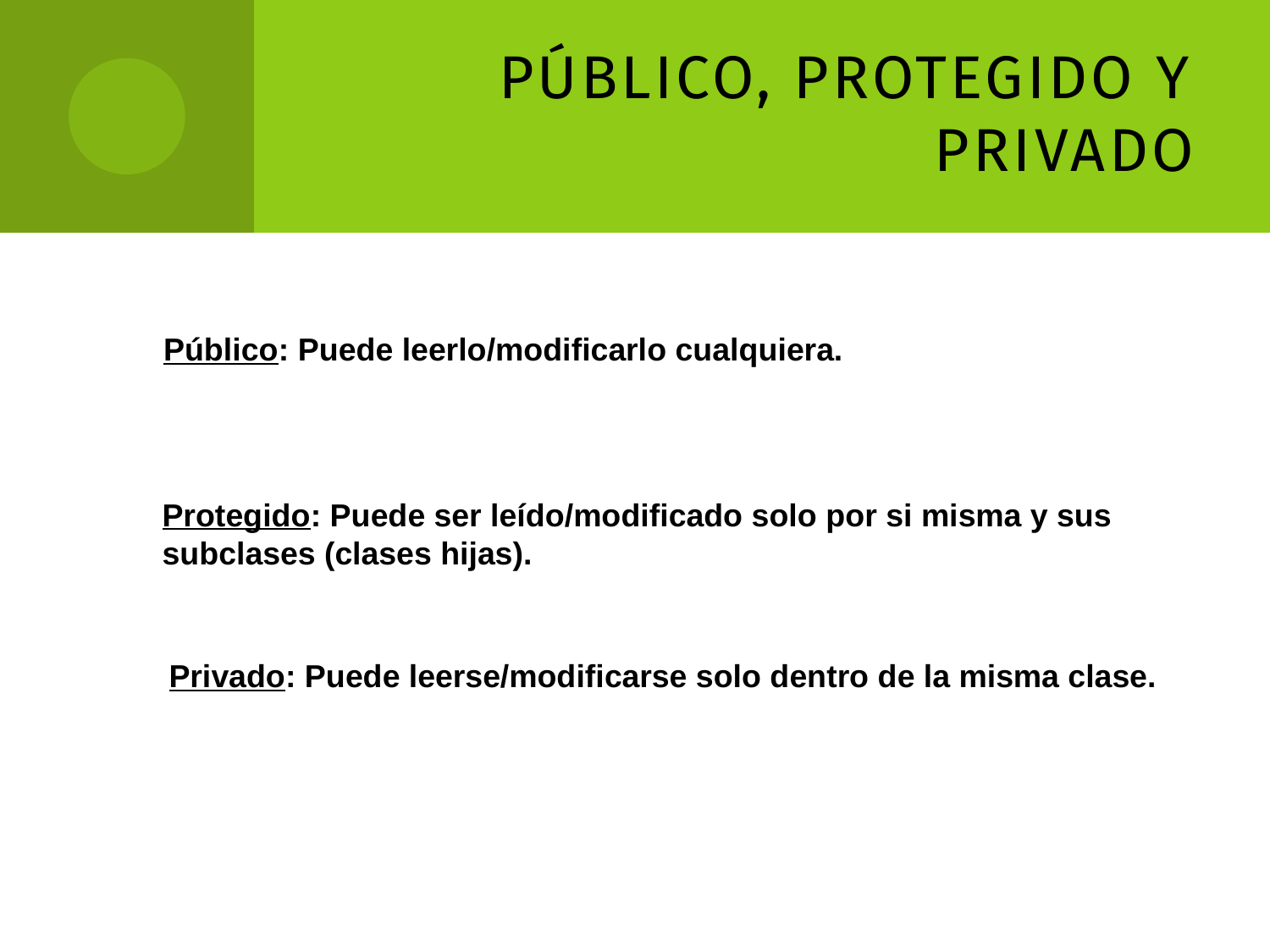

# Público, Protegido y Privado
Público: Puede leerlo/modificarlo cualquiera.
Protegido: Puede ser leído/modificado solo por si misma y sus subclases (clases hijas).
Privado: Puede leerse/modificarse solo dentro de la misma clase.